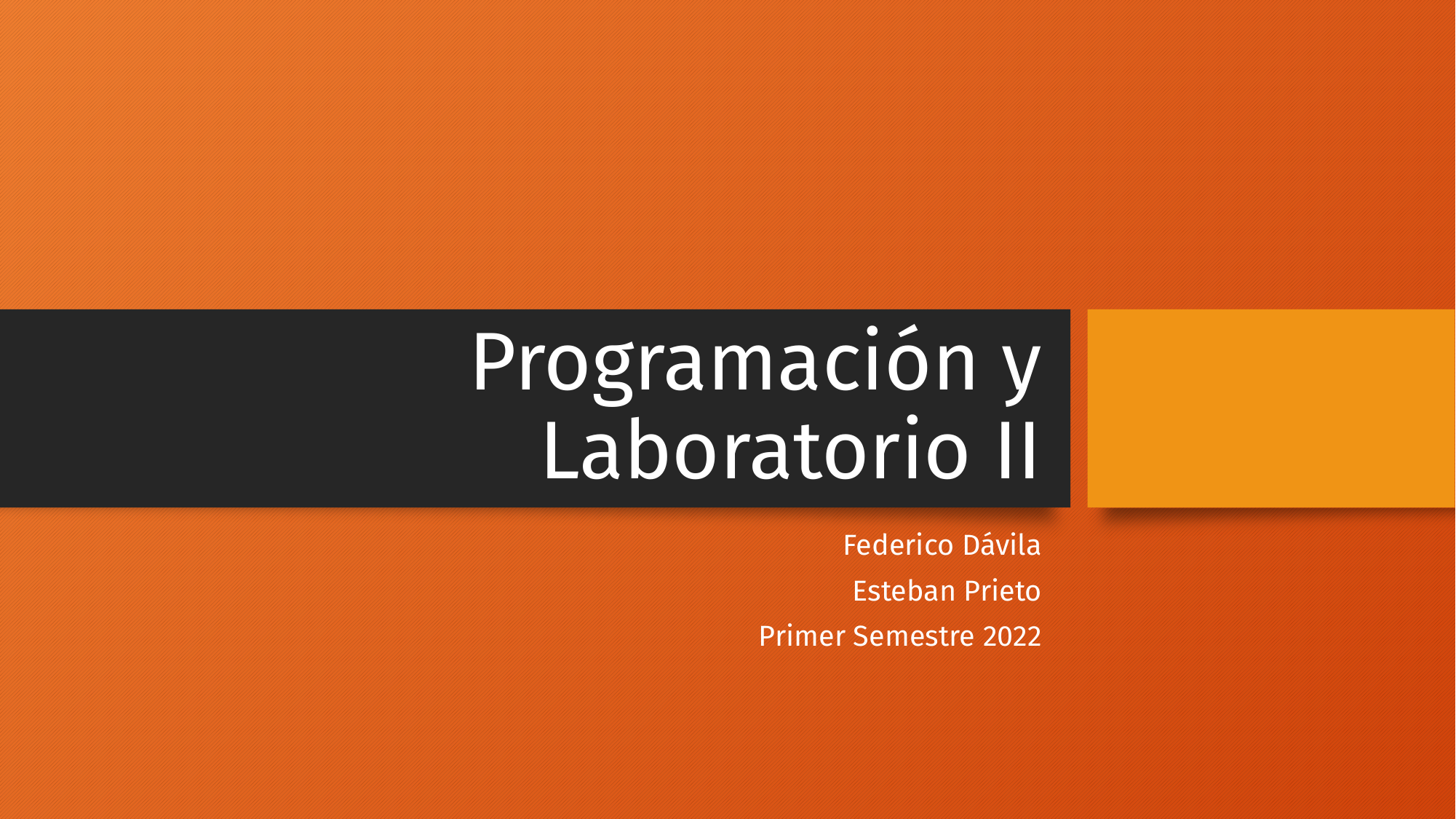

# Programación y Laboratorio II
Federico Dávila
Esteban Prieto
Primer Semestre 2022